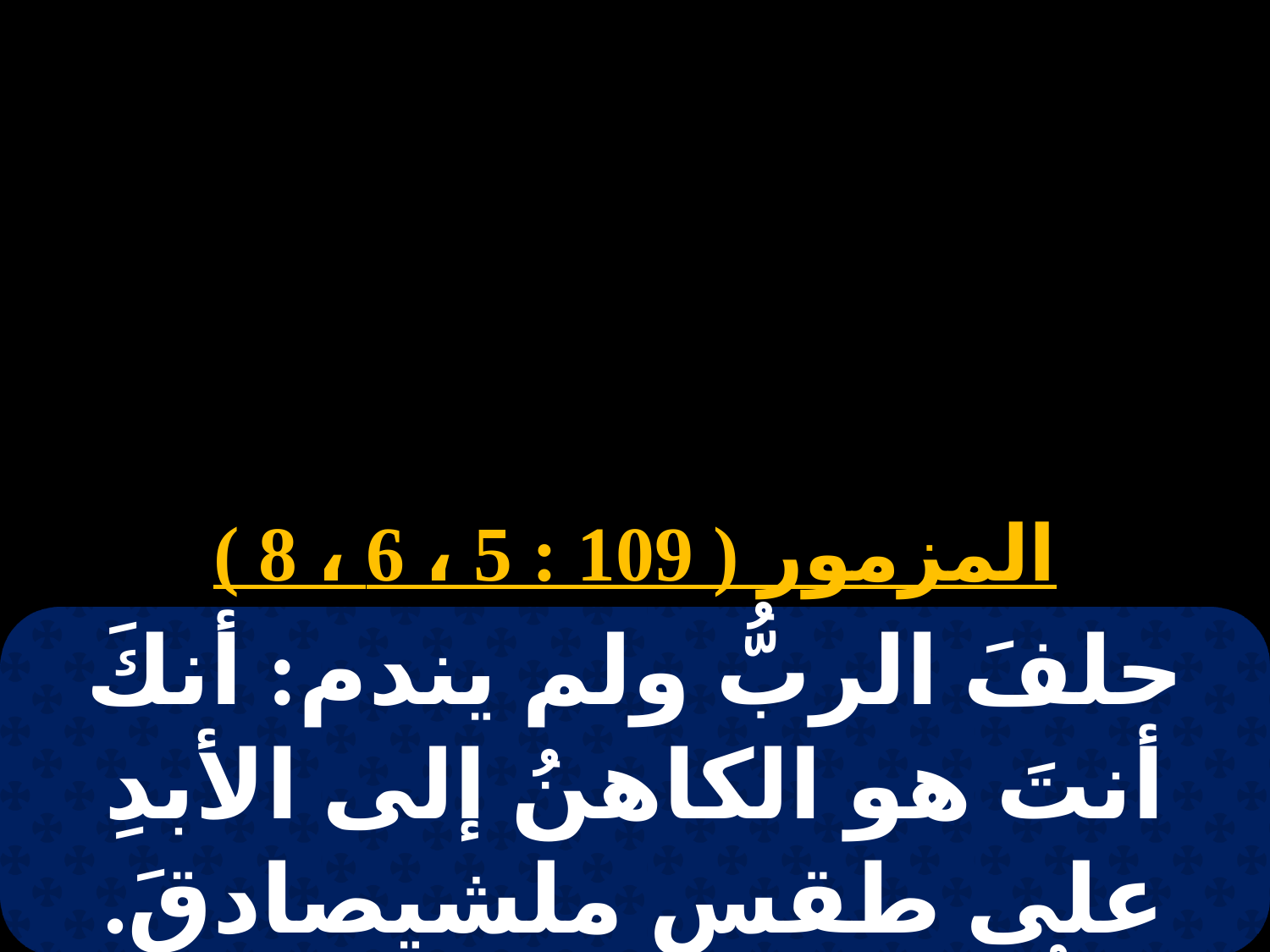

# 29 مسرى
المزمور ( 109 : 5 ، 6 ، 8 )
حلفَ الربُّ ولم يندم: أنكَ أنتَ هو الكاهنُ إلى الأبدِ على طقسِ ملشيصادقَ. الربُّ عن يمينِكَ. لذلكَ يرفعُ رأسـاً.